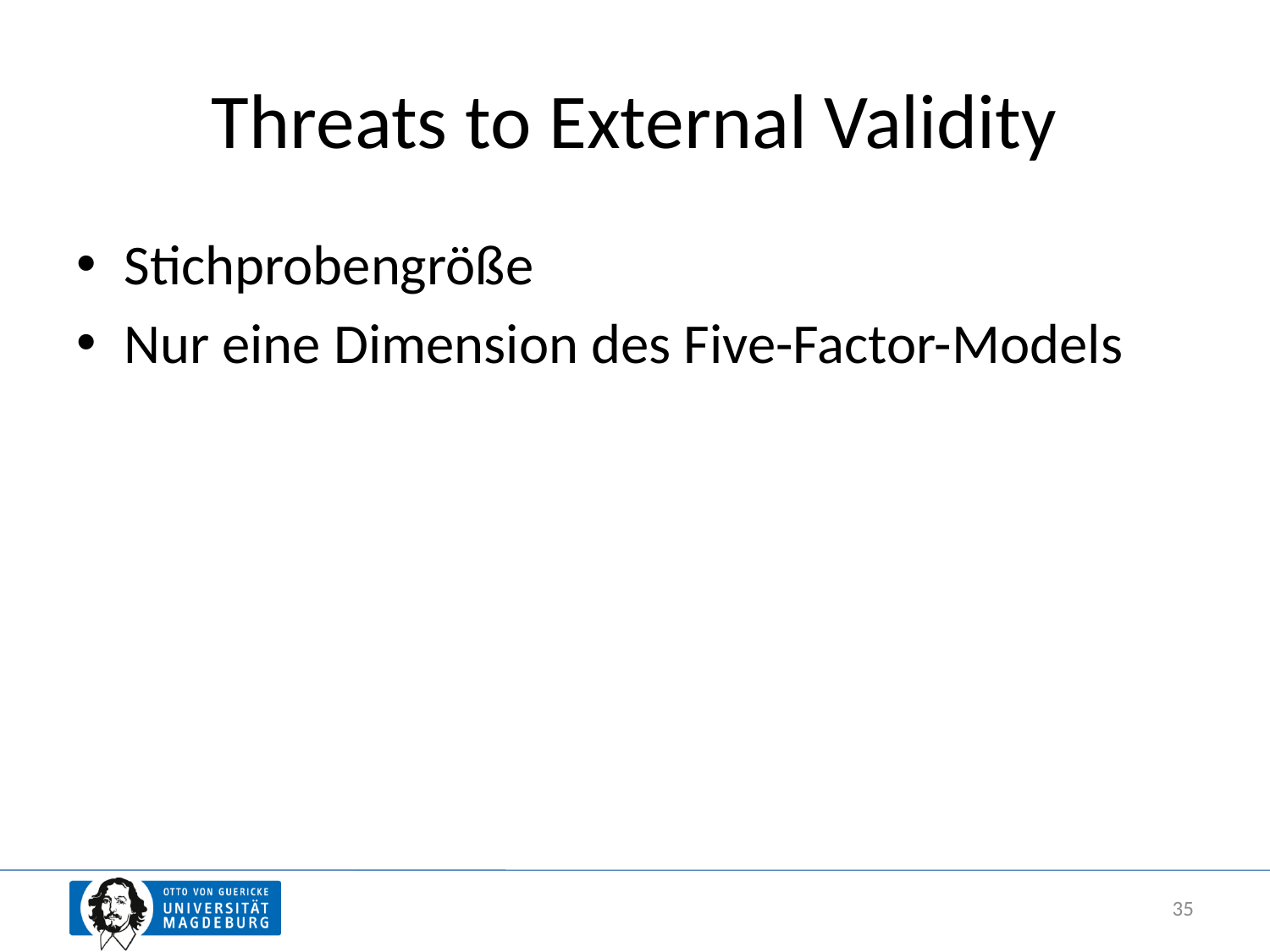

# Threats to External Validity
Stichprobengröße
Nur eine Dimension des Five-Factor-Models
35